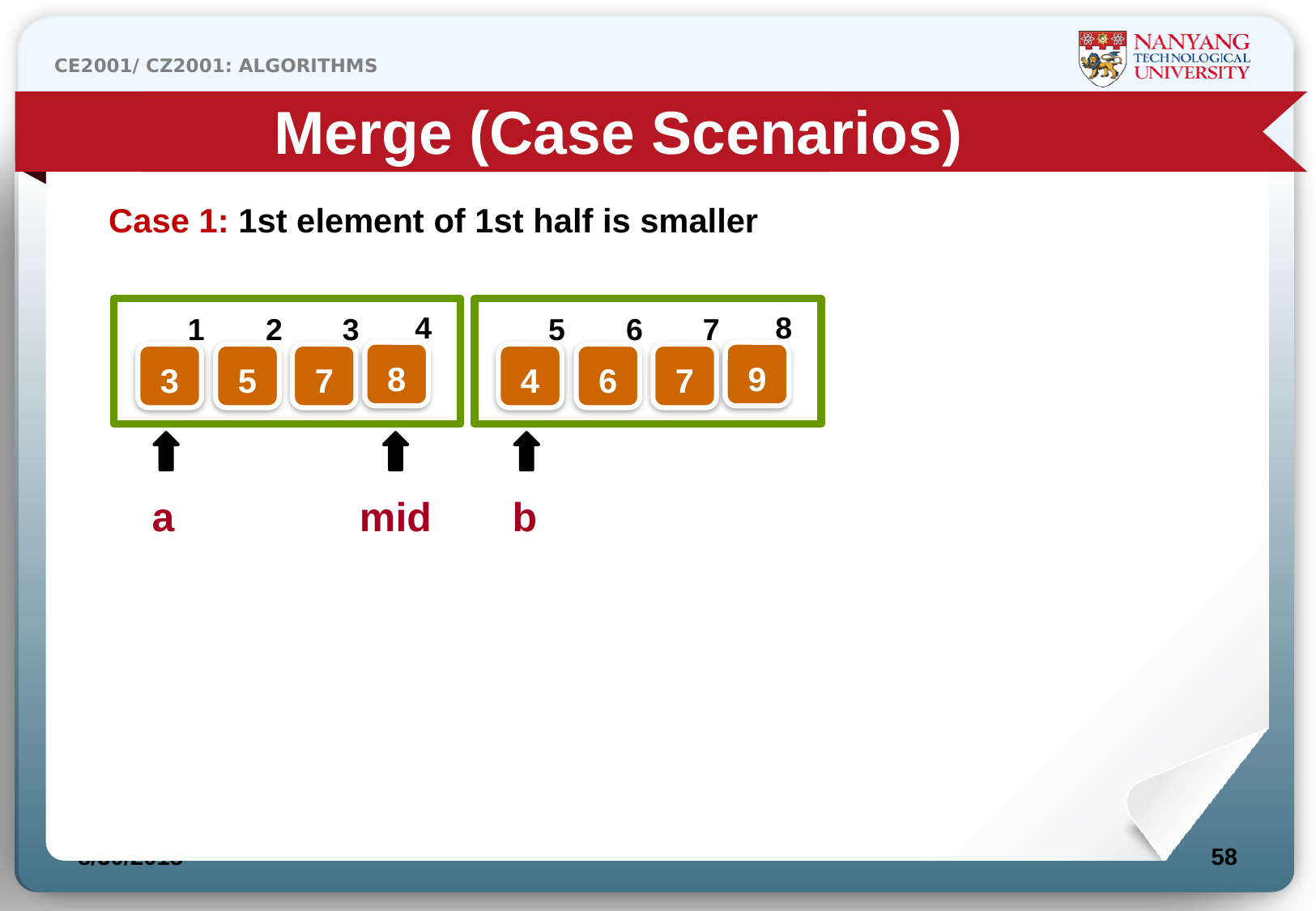

Merge (Case Scenarios)
Case 1: 1st element of 1st half is smaller
4
8
1
2
3
5
6
7

8
9
3
5
7
4
6
7

a

b
mid